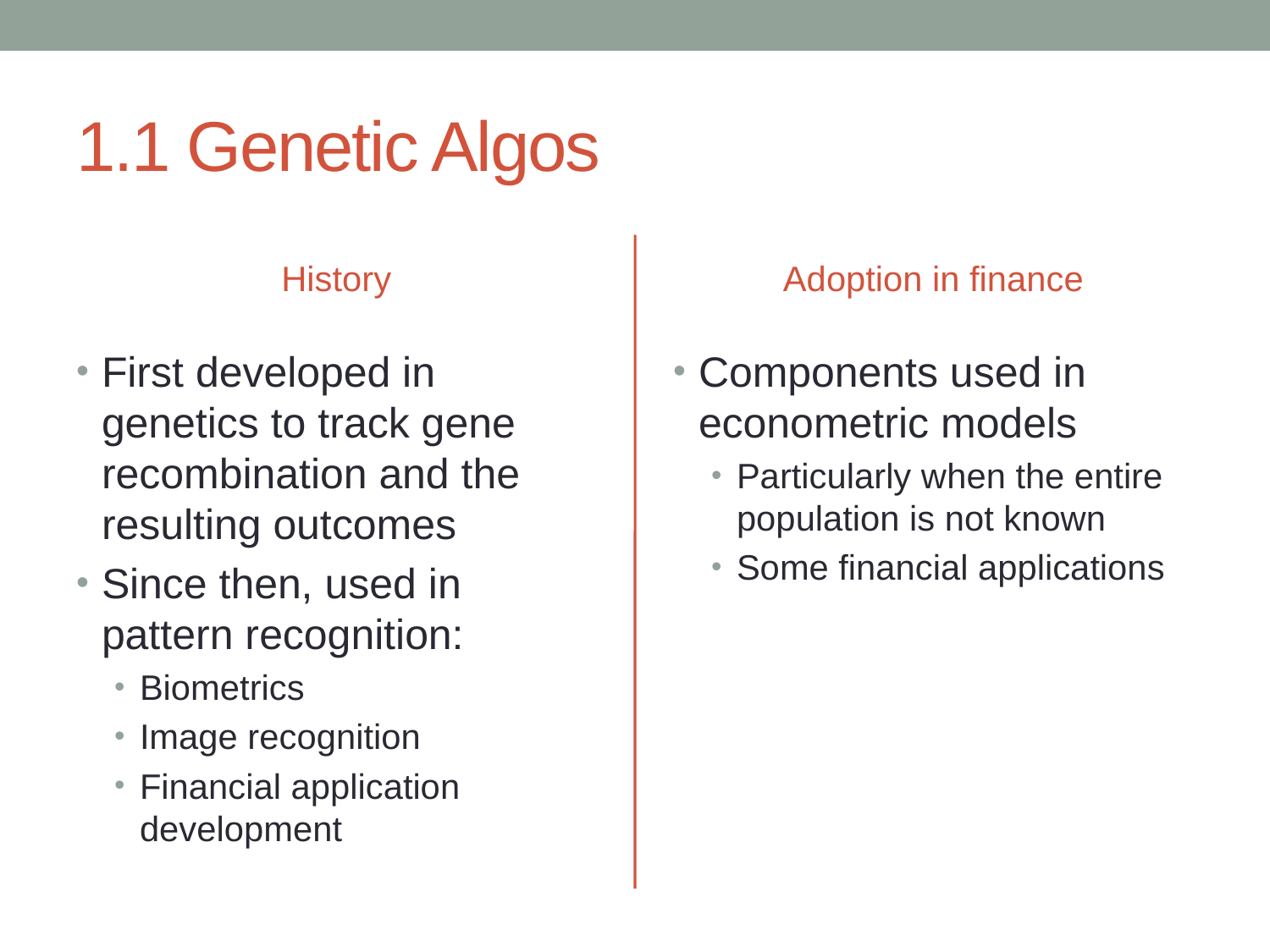

# 1.1 Genetic Algos
History
Adoption in finance
First developed in genetics to track gene recombination and the resulting outcomes
Since then, used in pattern recognition:
Biometrics
Image recognition
Financial application development

Components used in econometric models
Particularly when the entire  population is not known
Some financial applications